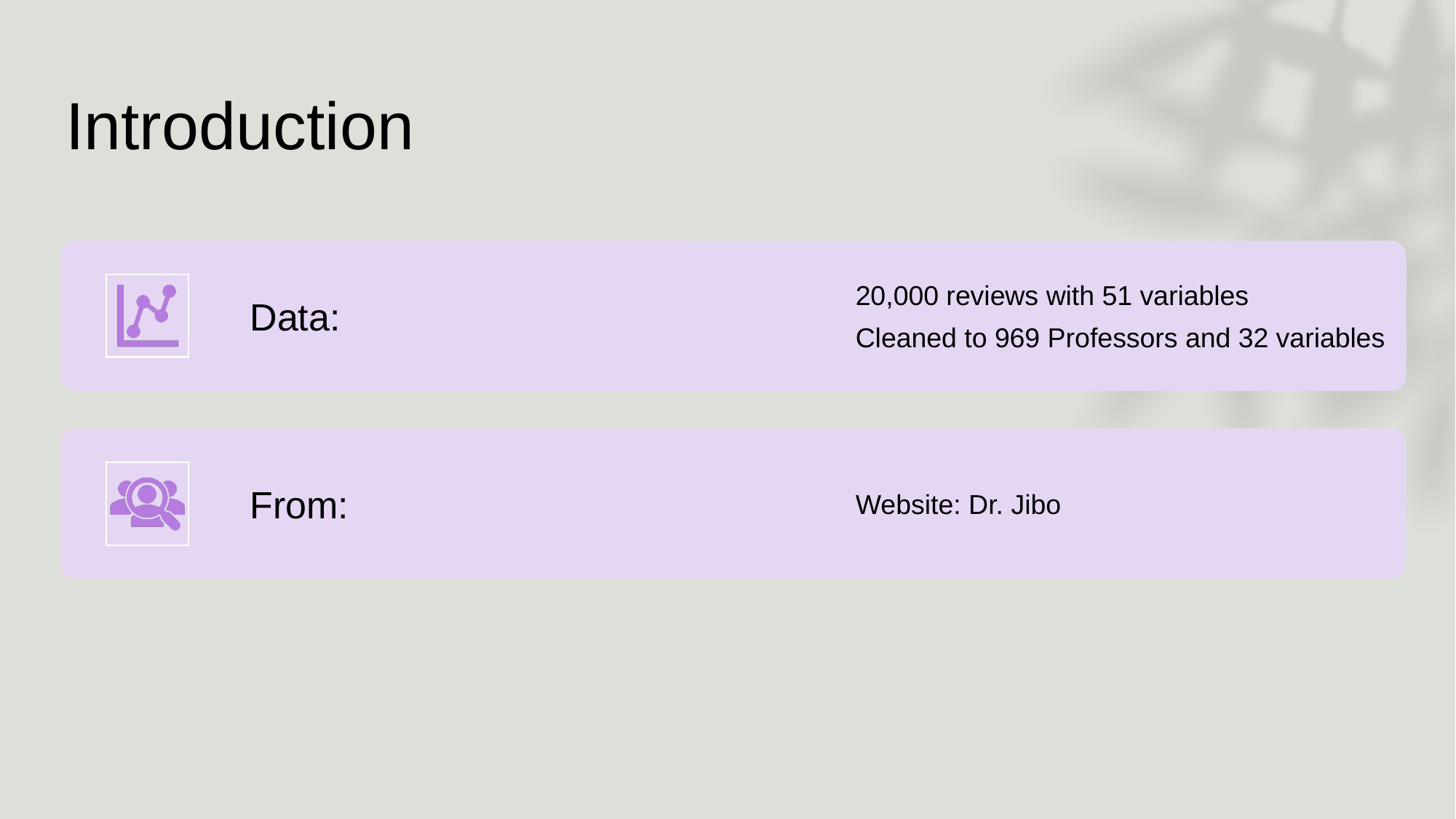

# Introduction
Data:
20,000 reviews with 51 variables
Cleaned to 969 Professors and 32 variables
From:
Website: Dr. Jibo